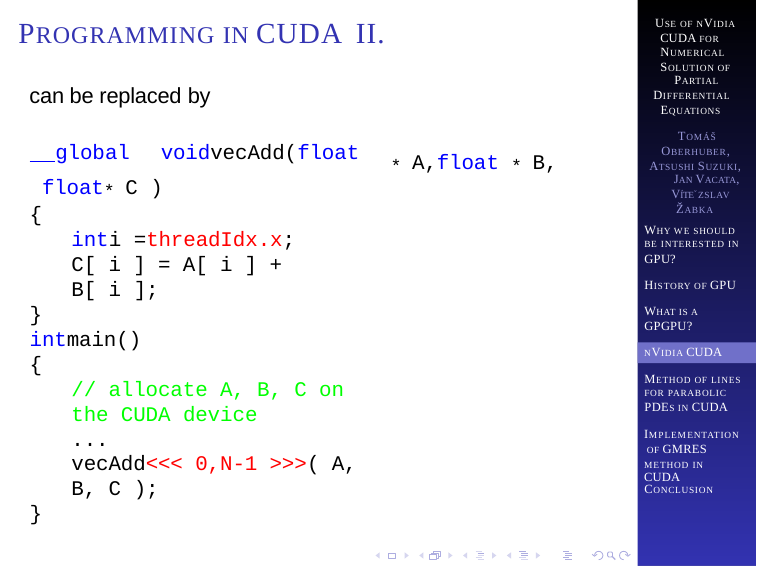

# PROGRAMMING IN CUDA II.
USE OF NVIDIA  CUDA FOR  NUMERICAL  SOLUTION OF
PARTIAL
DIFFERENTIAL
EQUATIONS
can be replaced by
TOMÁŠ
OBERHUBER,  ATSUSHI SUZUKI,
JAN VACATA,
VÍTEˇ ZSLAV ŽABKA
     global	voidvecAdd(float  float* C )
{
inti =threadIdx.x;
C[ i ] = A[ i ] + B[ i ];
}
intmain()
{
// allocate A, B, C on the CUDA device
...
vecAdd<<< 0,N-1 >>>( A, B, C );
}
* A,float * B,
WHY WE SHOULD  BE INTERESTED IN  GPU?

HISTORY OF GPU
WHAT IS A
GPGPU?

NVIDIA CUDA
METHOD OF LINES  FOR PARABOLIC  PDES IN CUDA
IMPLEMENTATION  OF GMRES
METHOD IN CUDA
CONCLUSION